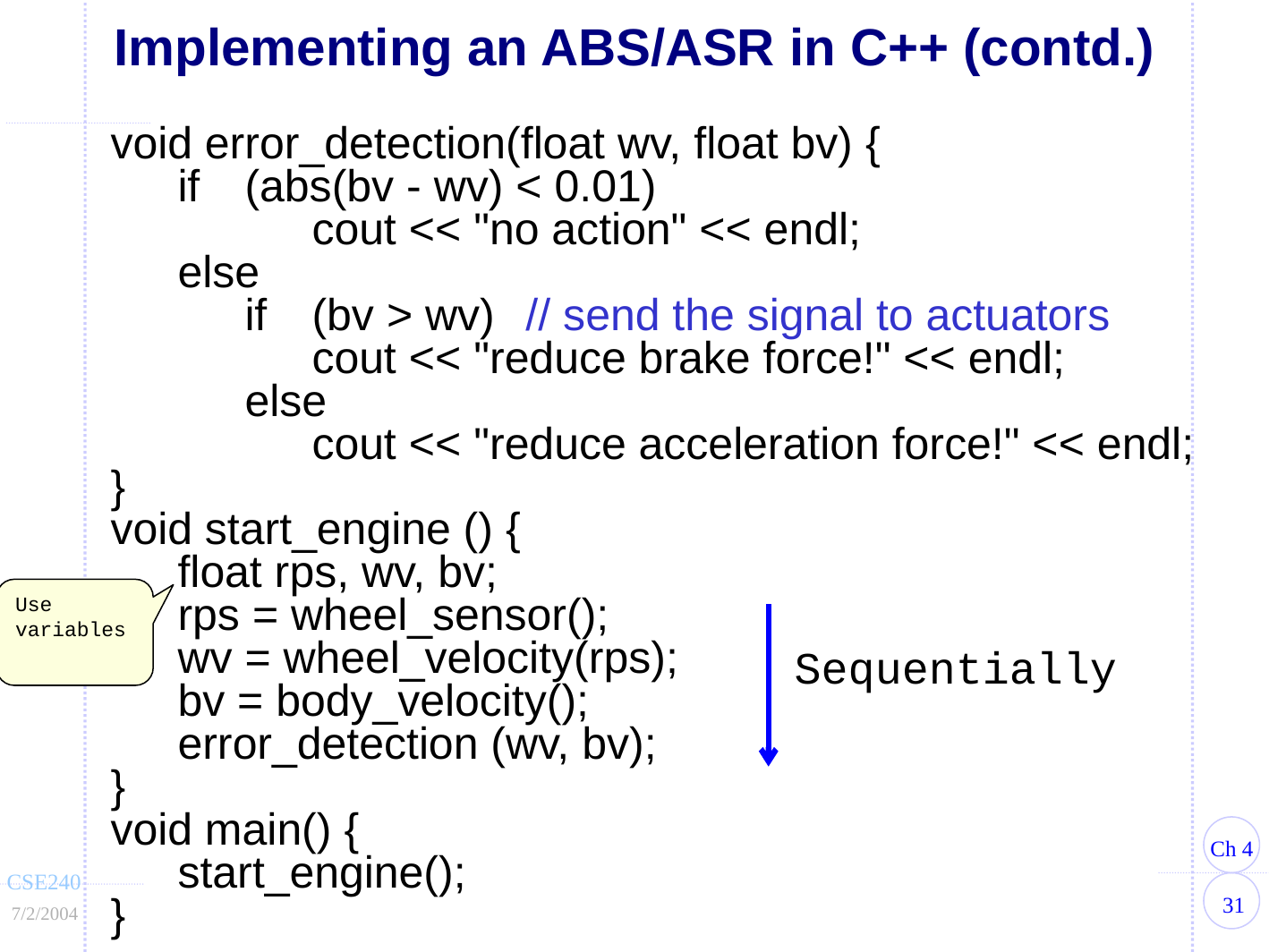

Implementing an ABS/ASR in C++ (contd.)
void error_detection(float wv, float bv) {
	if 	(abs(bv - wv) < 0.01)
			cout << "no action" << endl;
	else
		if	(bv > wv)	 // send the signal to actuators
			cout << "reduce brake force!" << endl;
		else
			cout << "reduce acceleration force!" << endl;
}
void start_engine () {
	float rps, wv, bv;
	rps = wheel_sensor();
	wv = wheel_velocity(rps);
	bv = body_velocity();
	error_detection (wv, bv);
}
void main() {
	start_engine();
}
Use variables
Sequentially